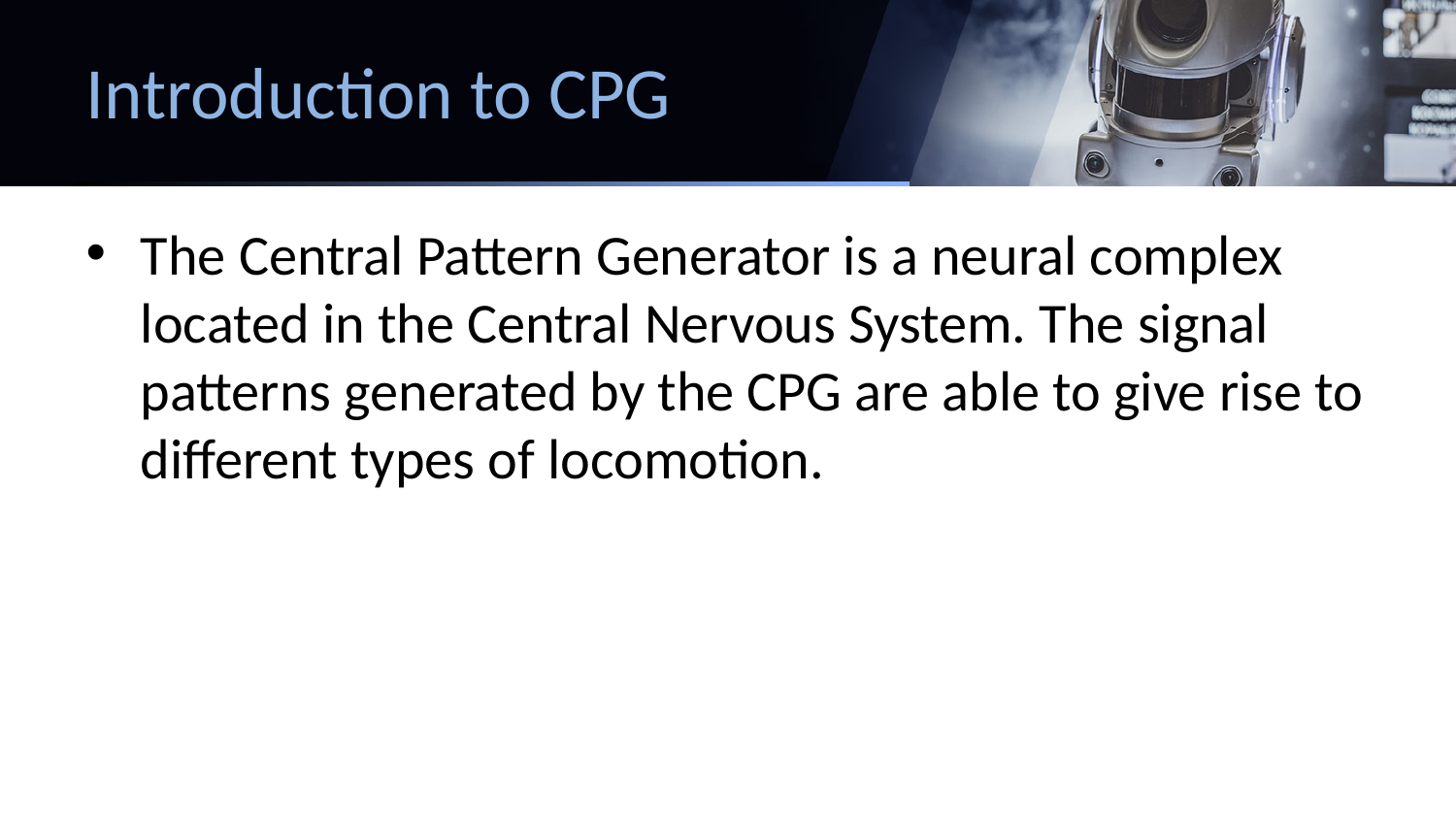

# Introduction to CPG
The Central Pattern Generator is a neural complex located in the Central Nervous System. The signal patterns generated by the CPG are able to give rise to different types of locomotion.